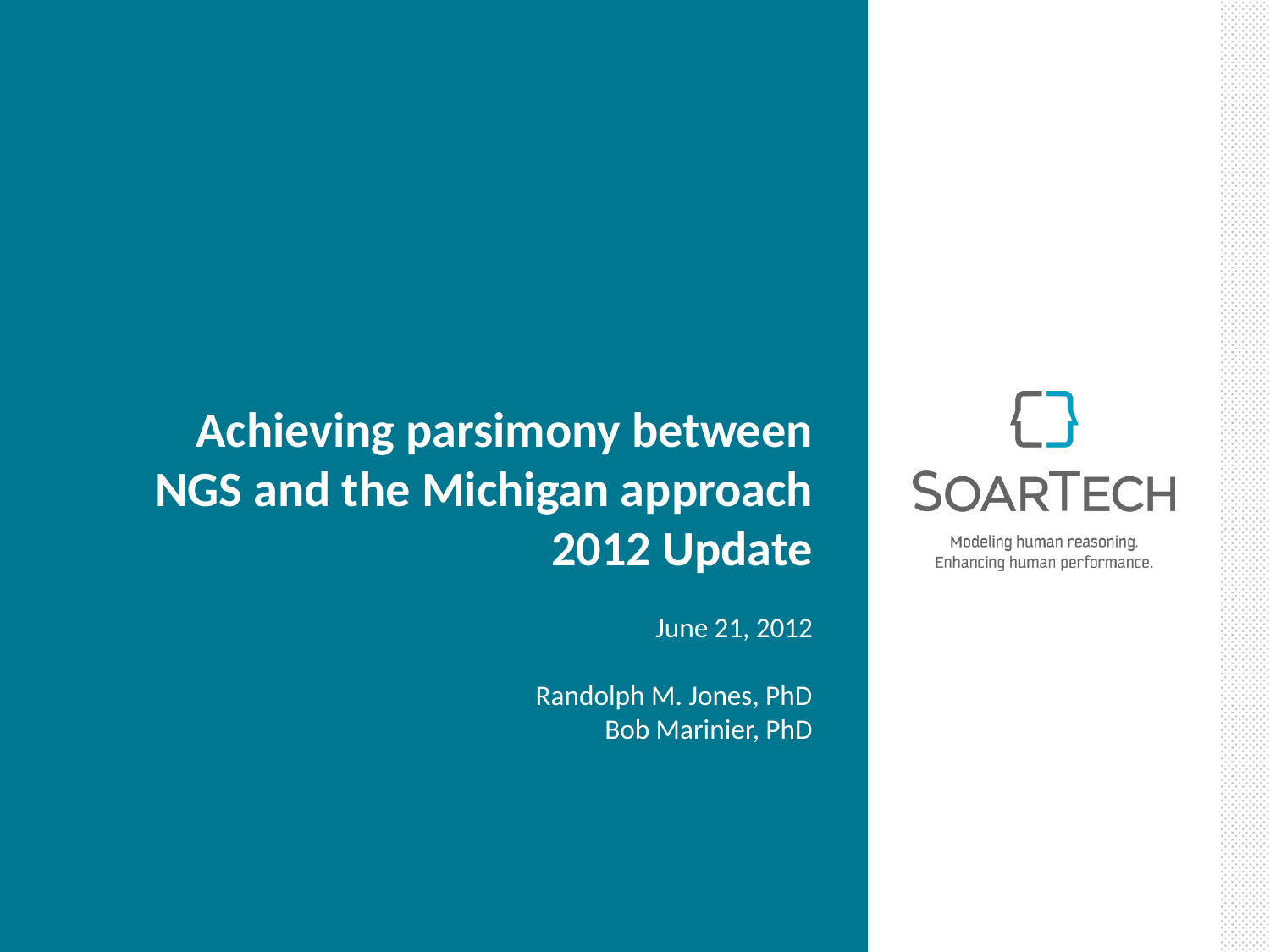

# Achieving parsimony between NGS and the Michigan approach 2012 Update
June 21, 2012

Randolph M. Jones, PhD
Bob Marinier, PhD